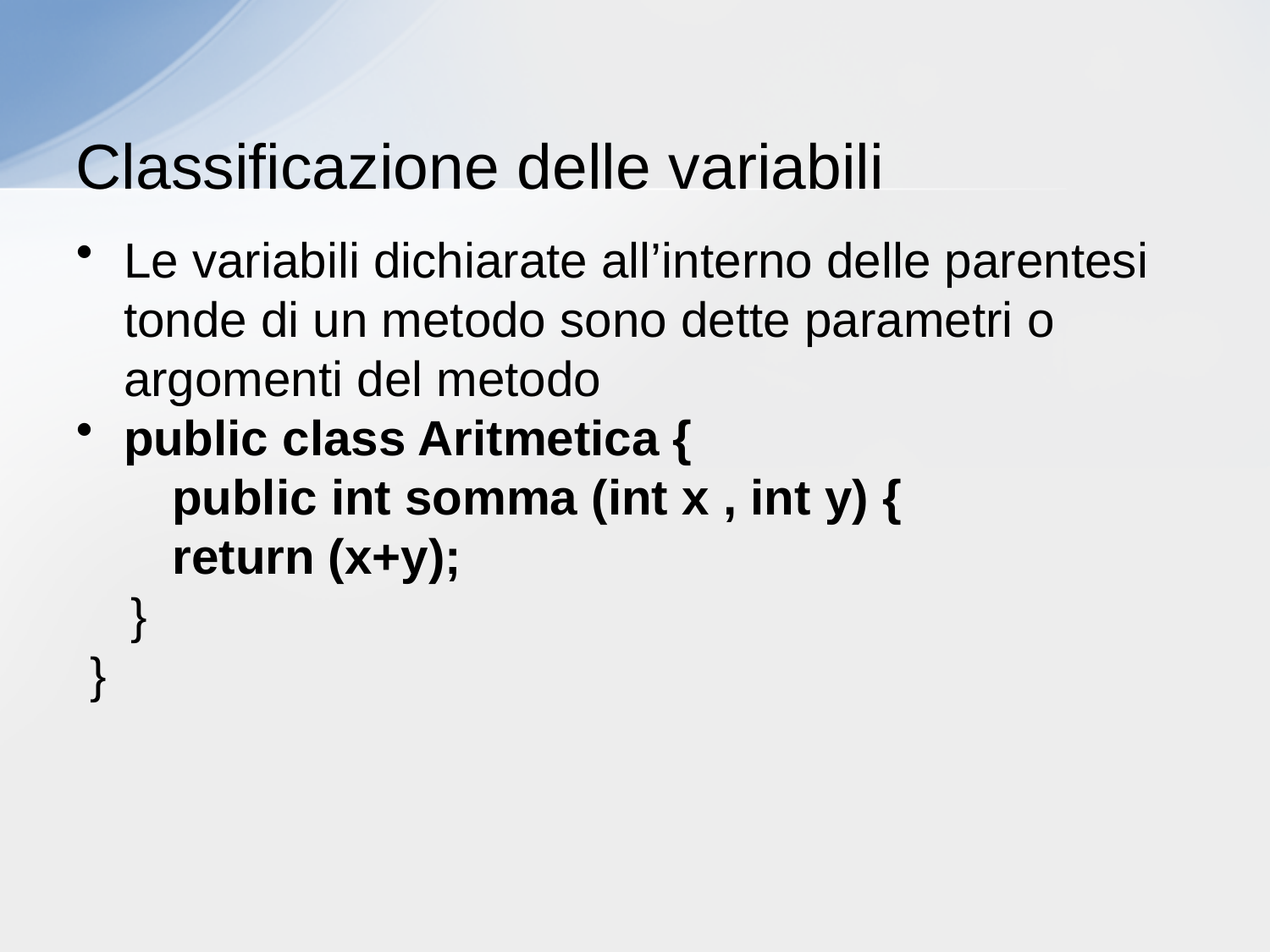

# Classificazione delle variabili
Le variabili dichiarate all’interno delle parentesi tonde di un metodo sono dette parametri o argomenti del metodo
public class Aritmetica {
       public int somma (int x , int y) {
       return (x+y);
    }
 }